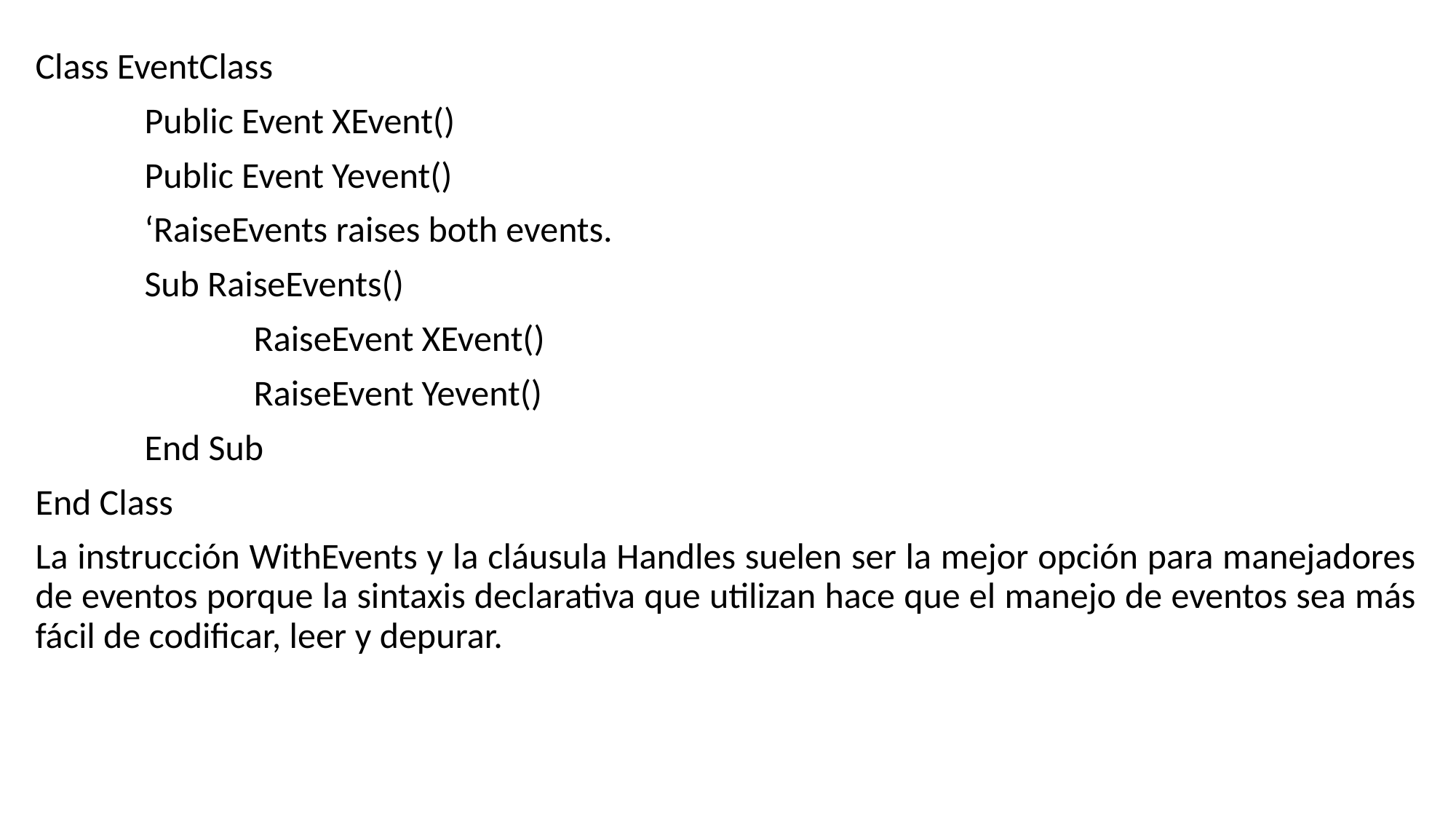

Class EventClass
	Public Event XEvent()
	Public Event Yevent()
	‘RaiseEvents raises both events.
	Sub RaiseEvents()
		RaiseEvent XEvent()
		RaiseEvent Yevent()
	End Sub
End Class
La instrucción WithEvents y la cláusula Handles suelen ser la mejor opción para manejadores de eventos porque la sintaxis declarativa que utilizan hace que el manejo de eventos sea más fácil de codificar, leer y depurar.